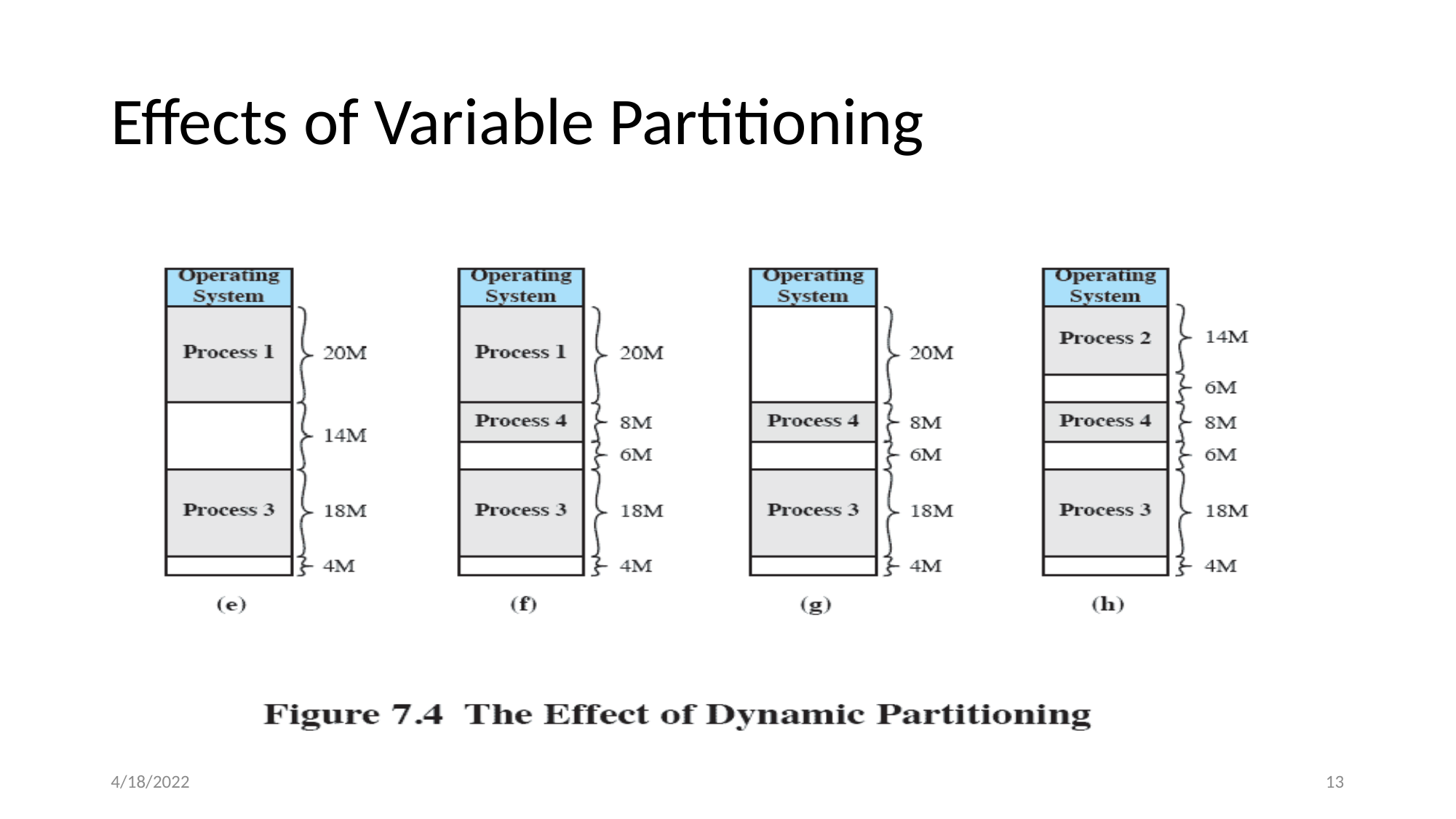

# Effects of Variable Partitioning

4/18/2022
13